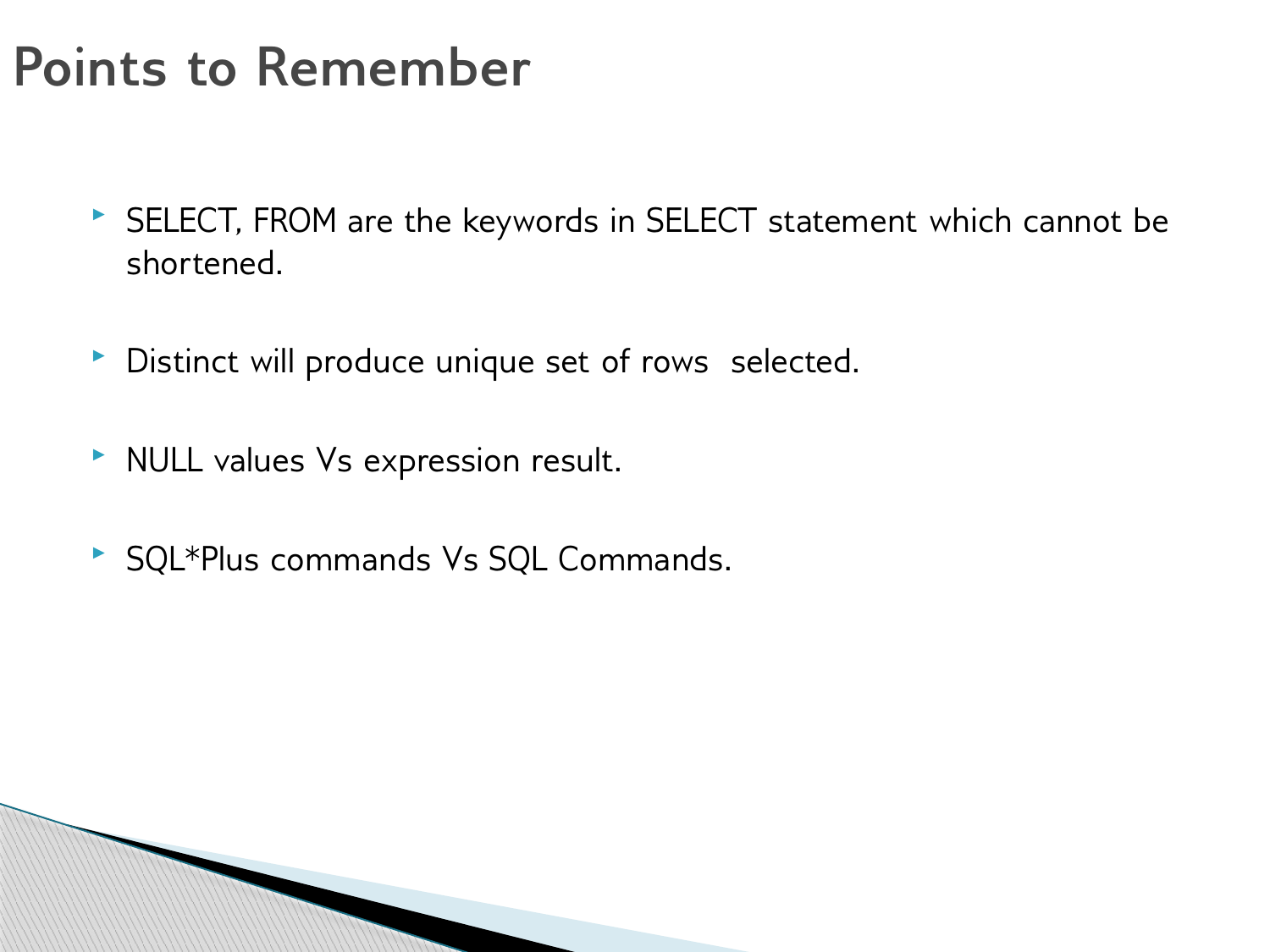

# Points to Remember
SELECT, FROM are the keywords in SELECT statement which cannot be shortened.

Distinct will produce unique set of rows  selected.

NULL values Vs expression result.

SQL*Plus commands Vs SQL Commands.